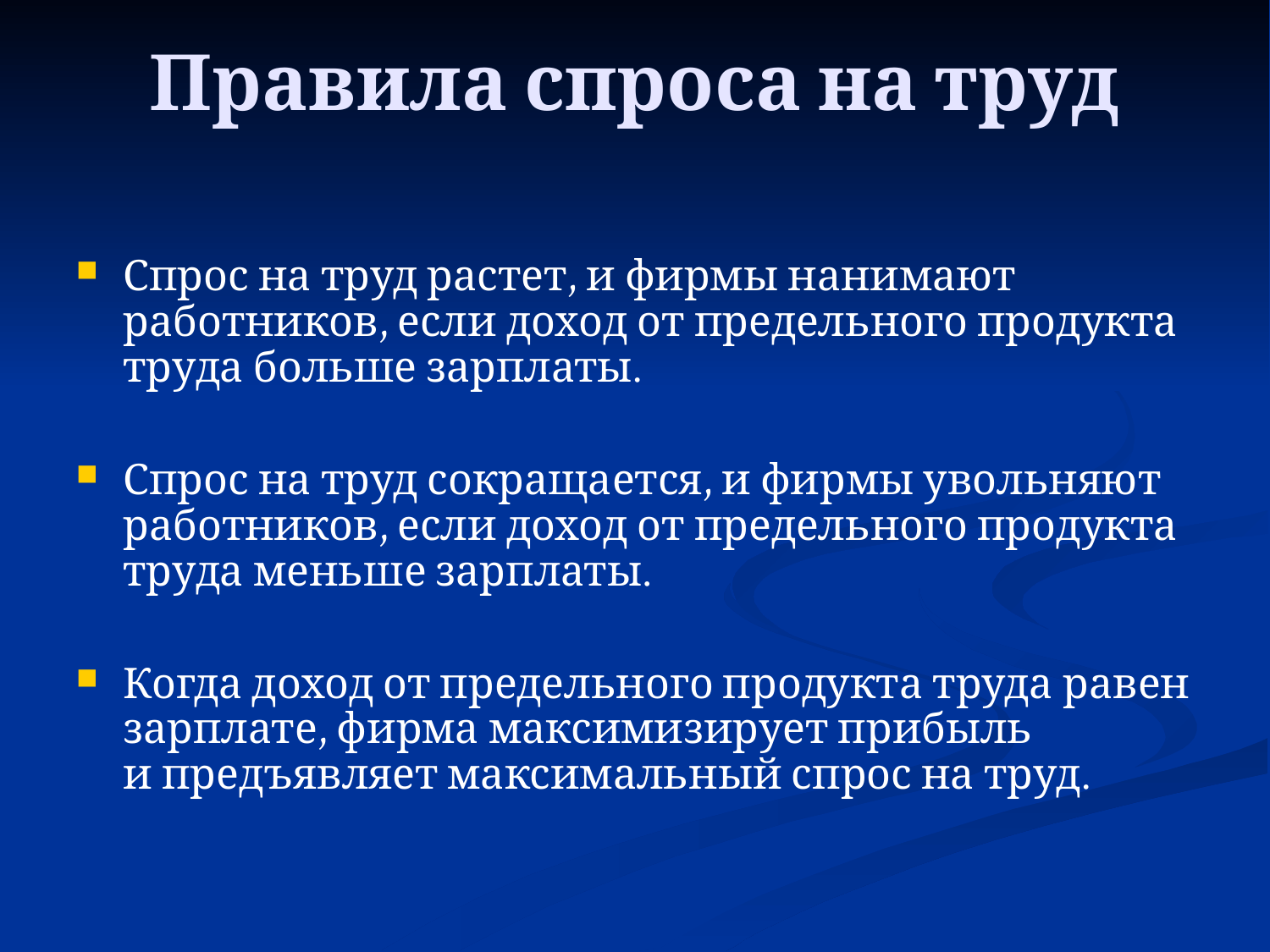

Правила спроса на труд

Спрос на труд растет, и фирмы нанимают работников, если доход от предельного продукта труда больше зарплаты.

Спрос на труд сокращается, и фирмы увольняют работников, если доход от предельного продукта труда меньше зарплаты.

Когда доход от предельного продукта труда равен зарплате, фирма максимизирует прибыль
и предъявляет максимальный спрос на труд.